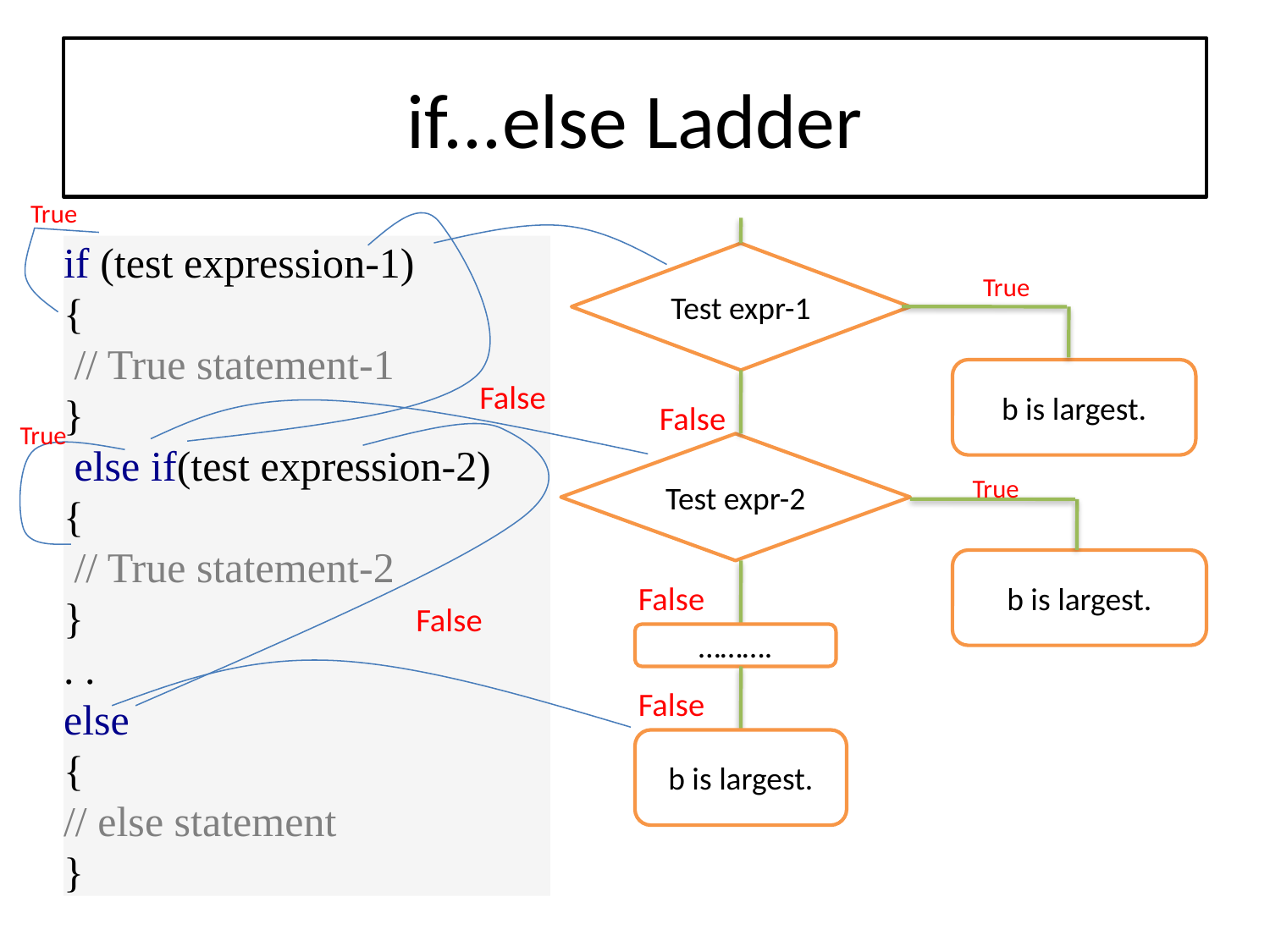

# if...else Ladder
   True

if (test expression-1)
{
 // True statement-1
}
 else if(test expression-2)
{
 // True statement-2
}
. .
else
{
// else statement
}
Test expr-1
   True
b is largest.
   False
   False

   True

Test expr-2

   True
b is largest.
   False
   False
……….

   False
b is largest.